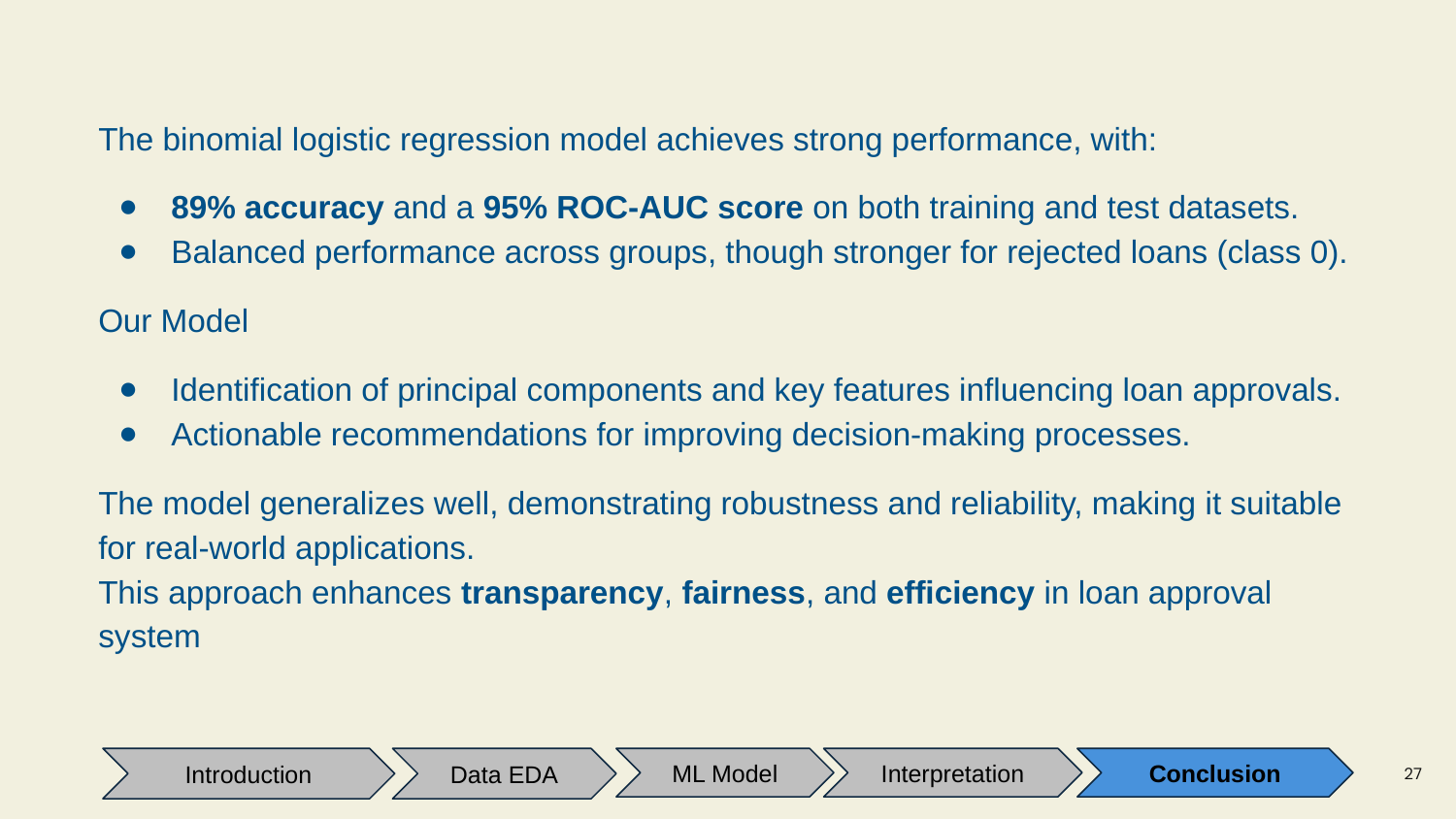

The binomial logistic regression model achieves strong performance, with:
89% accuracy and a 95% ROC-AUC score on both training and test datasets.
Balanced performance across groups, though stronger for rejected loans (class 0).
Our Model
Identification of principal components and key features influencing loan approvals.
Actionable recommendations for improving decision-making processes.
The model generalizes well, demonstrating robustness and reliability, making it suitable for real-world applications.
This approach enhances transparency, fairness, and efficiency in loan approval system

27
ML Model
Interpretation
Conclusion
Introduction
Data EDA